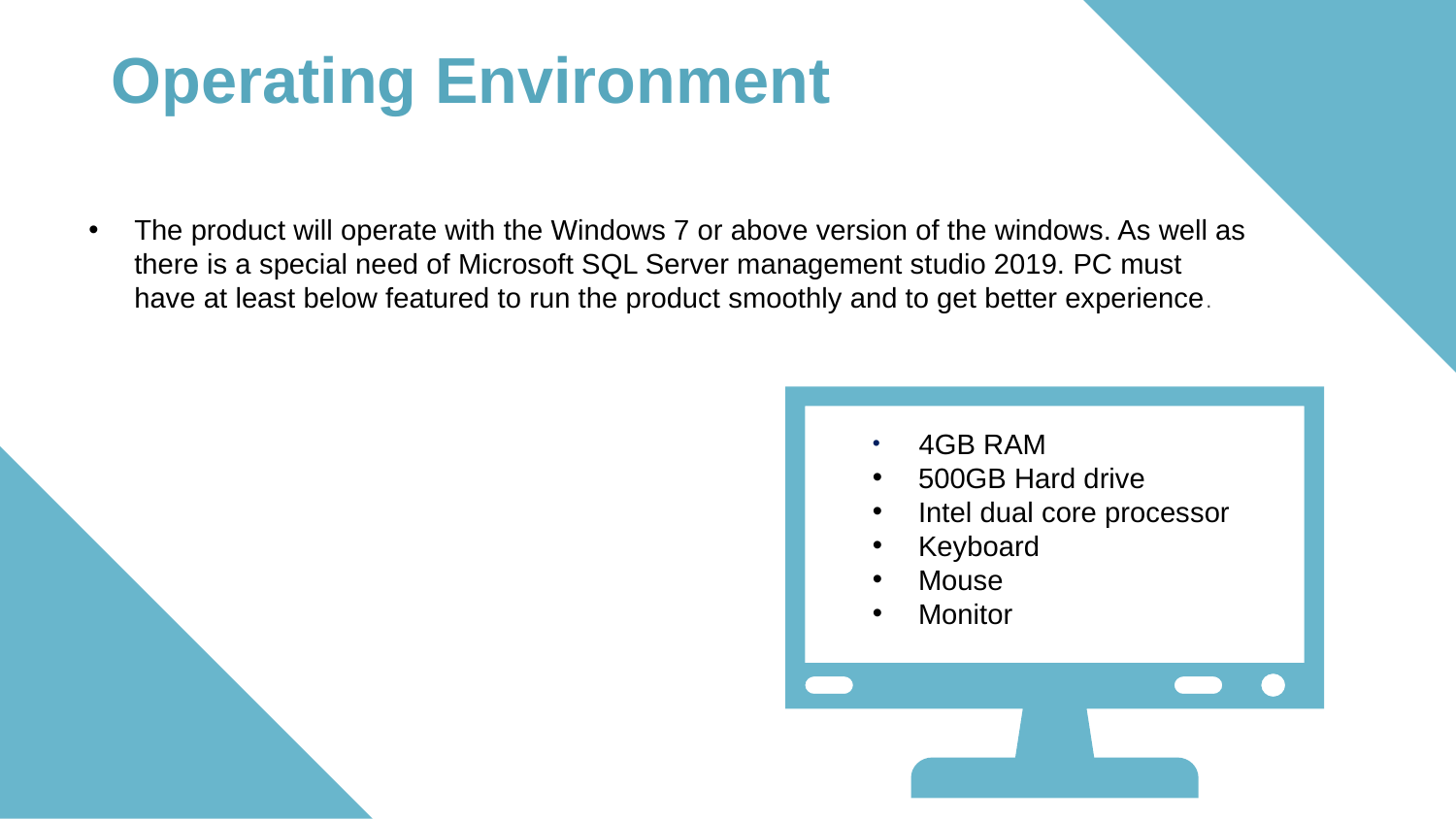

Operating Environment
The product will operate with the Windows 7 or above version of the windows. As well as there is a special need of Microsoft SQL Server management studio 2019. PC must have at least below featured to run the product smoothly and to get better experience.
   4GB RAM
500GB Hard drive
Intel dual core processor
Keyboard
Mouse
Monitor